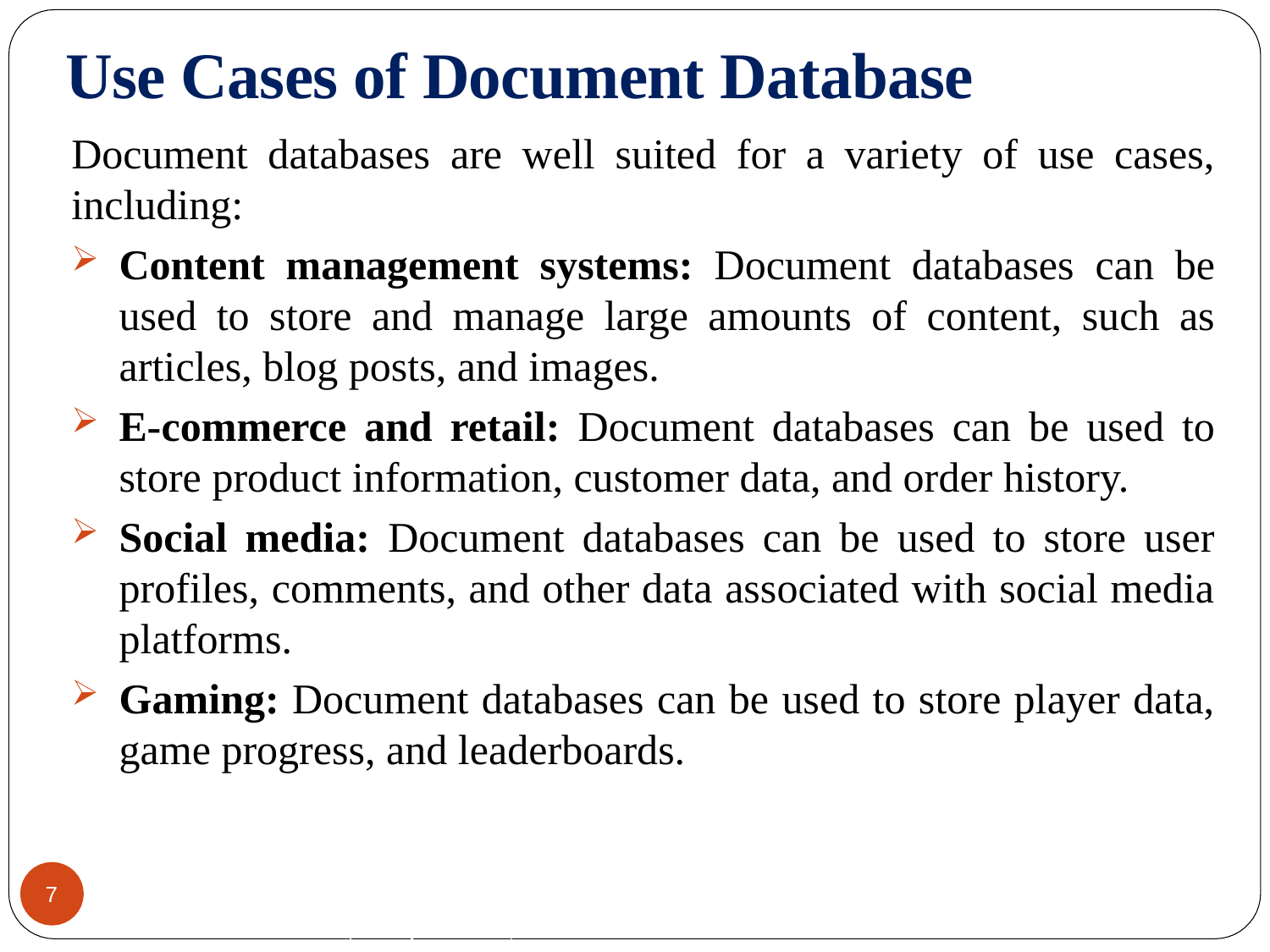

# Use Cases of Document Database
Document databases are well suited for a variety of use cases, including:
Content management systems: Document databases can be used to store and manage large amounts of content, such as articles, blog posts, and images.
E-commerce and retail: Document databases can be used to store product information, customer data, and order history.
Social media: Document databases can be used to store user profiles, comments, and other data associated with social media platforms.
Gaming: Document databases can be used to store player data, game progress, and leaderboards.

7
CREDITS: Jimmy Lin (University of Maryland)